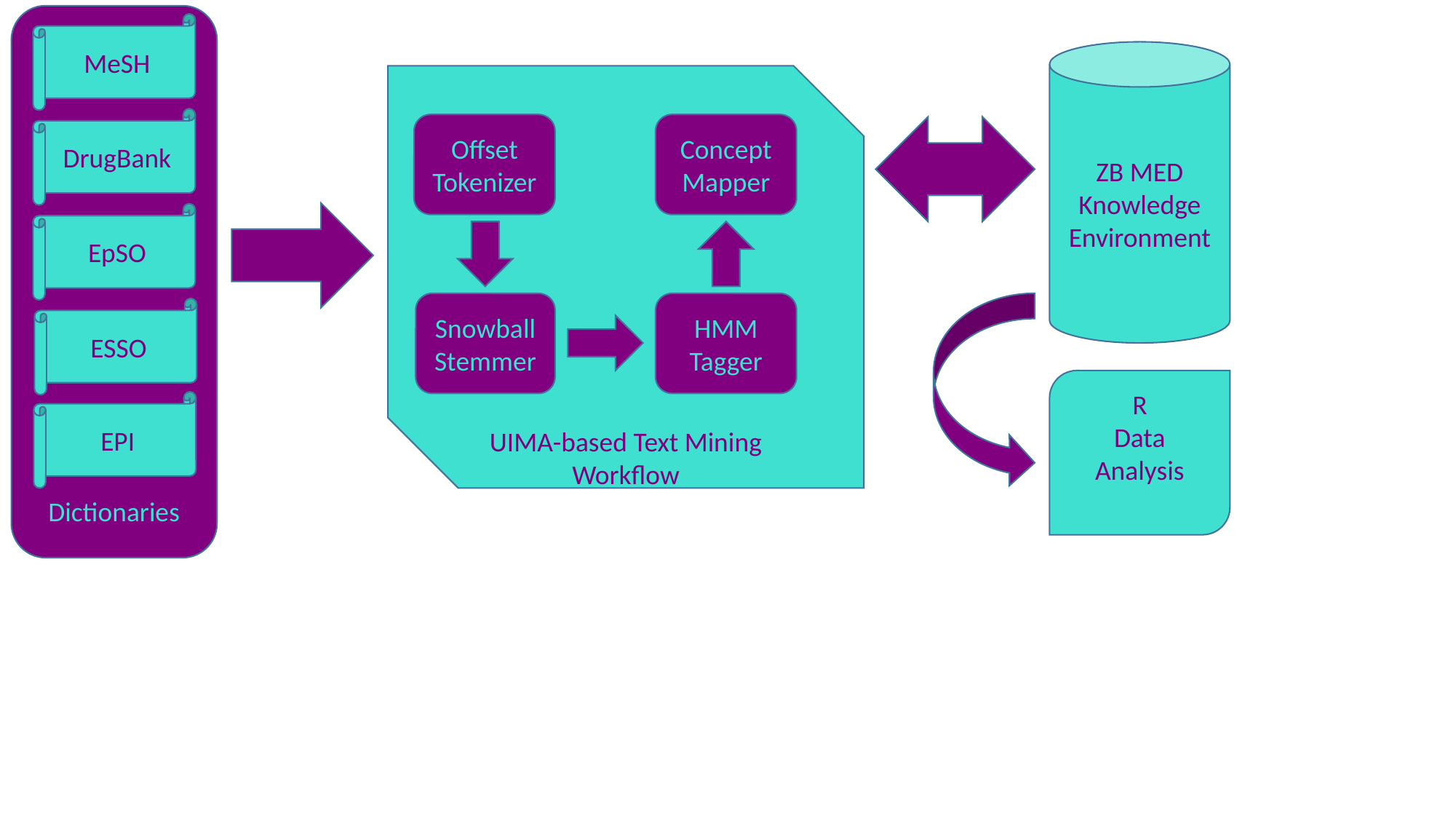

Dictionaries
MeSH
DrugBank
EpSO
ESSO
EPI
ZB MED
Knowledge
Environment

UIMA-based Text Mining Workflow
Concept
Mapper
Offset
Tokenizer

Snowball
Stemmer
HMM
Tagger

R
Data
Analysis